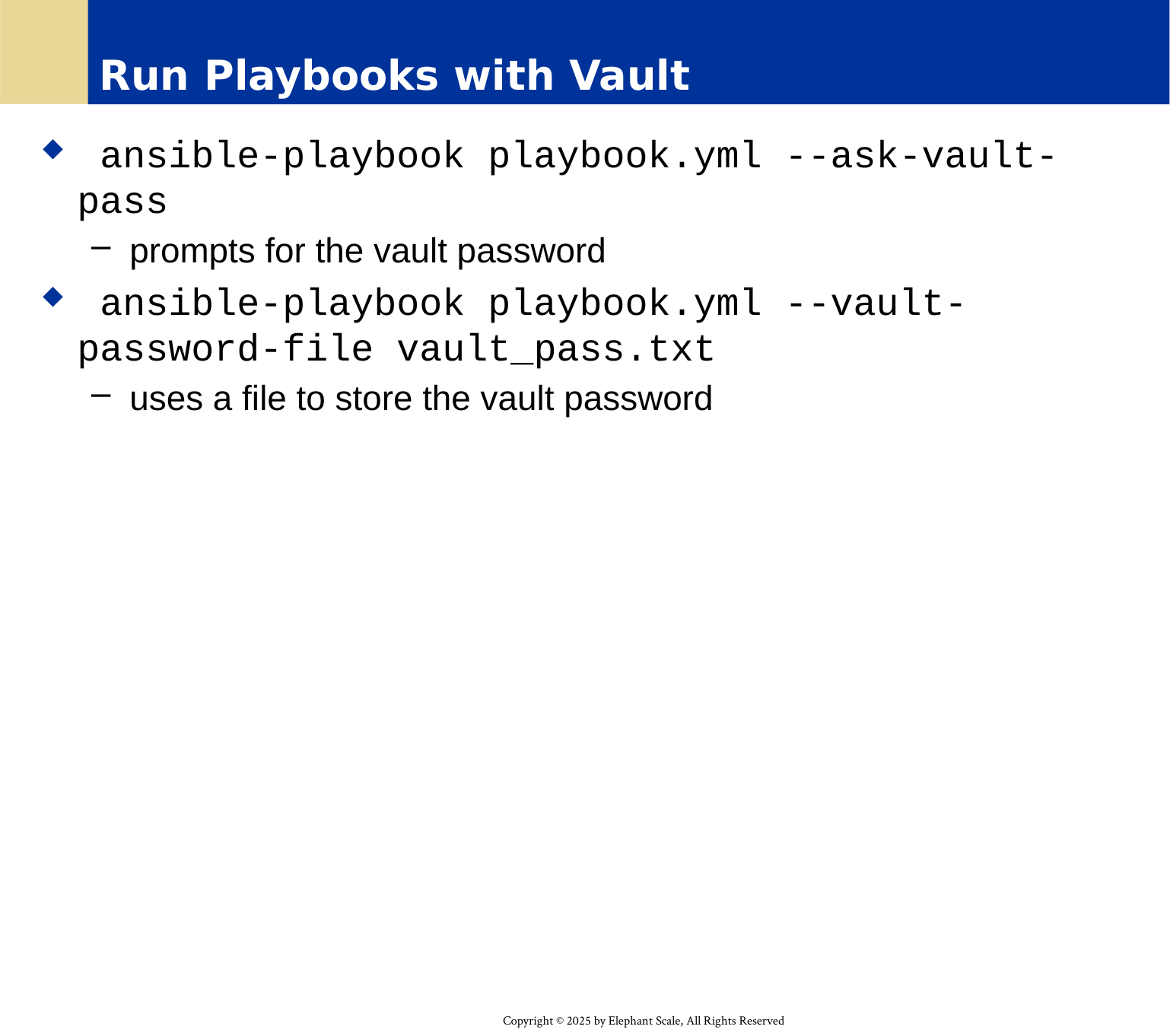

# Run Playbooks with Vault
 ansible-playbook playbook.yml --ask-vault-pass
 prompts for the vault password
 ansible-playbook playbook.yml --vault-password-file vault_pass.txt
 uses a file to store the vault password
Copyright © 2025 by Elephant Scale, All Rights Reserved